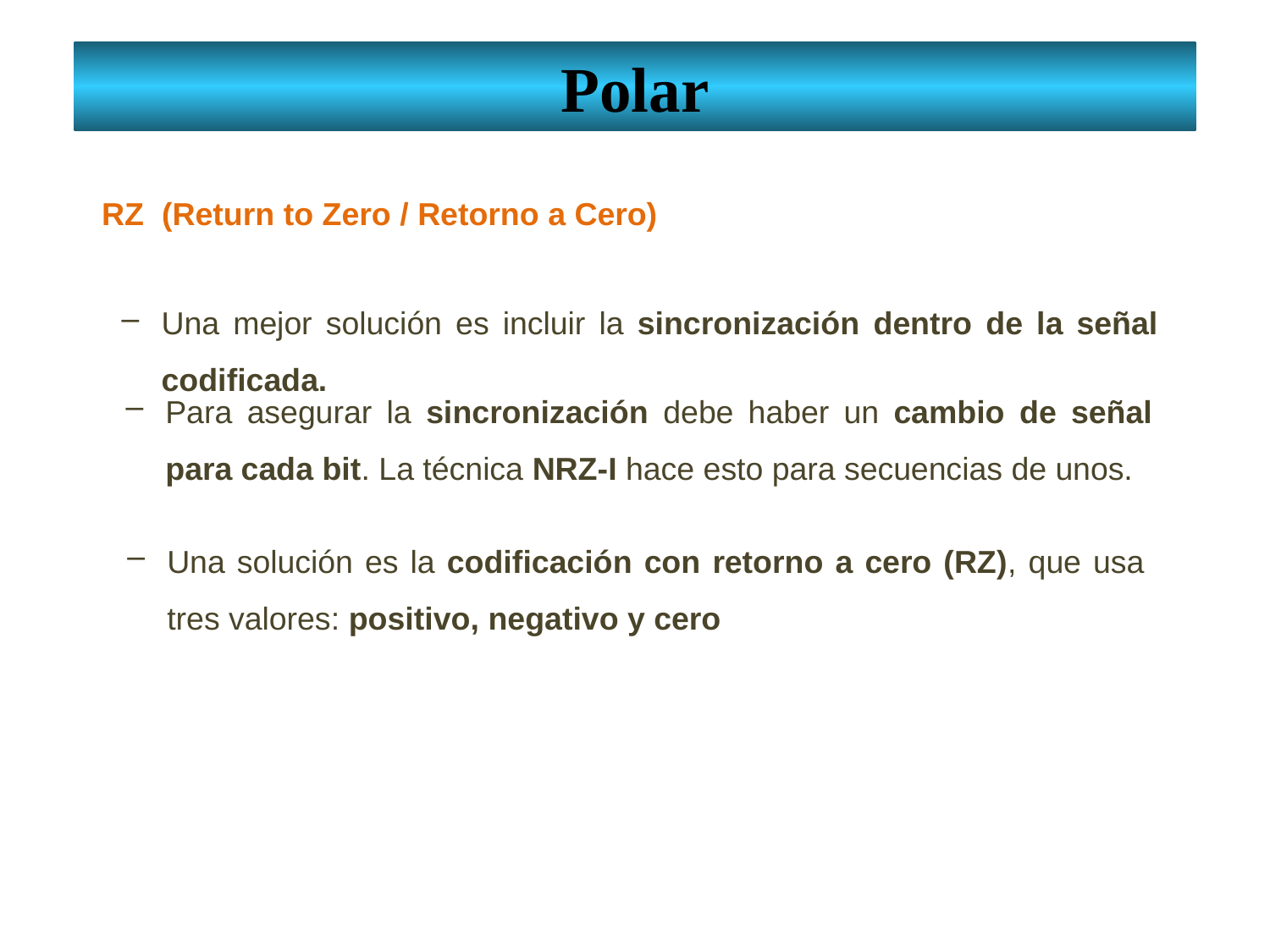

Polar
RZ  (Return to Zero / Retorno a Cero)
Una mejor solución es incluir la sincronización dentro de la señal codificada.
Para asegurar la sincronización debe haber un cambio de señal para cada bit. La técnica NRZ-I hace esto para secuencias de unos.
Una solución es la codificación con retorno a cero (RZ), que usa tres valores: positivo, negativo y cero